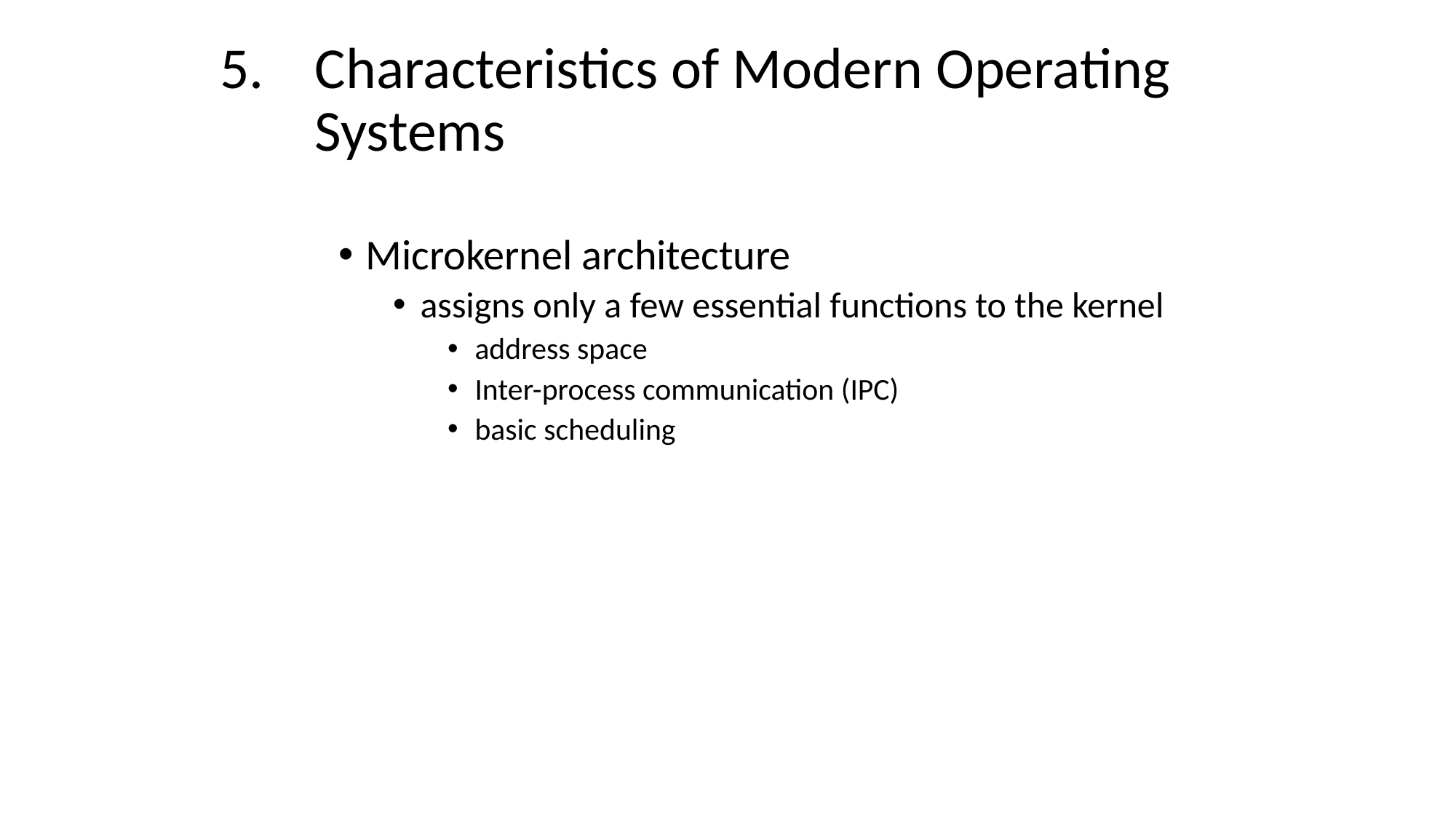

# 5.	Characteristics of Modern Operating 	Systems
Microkernel architecture
assigns only a few essential functions to the kernel
address space
Inter-process communication (IPC)
basic scheduling